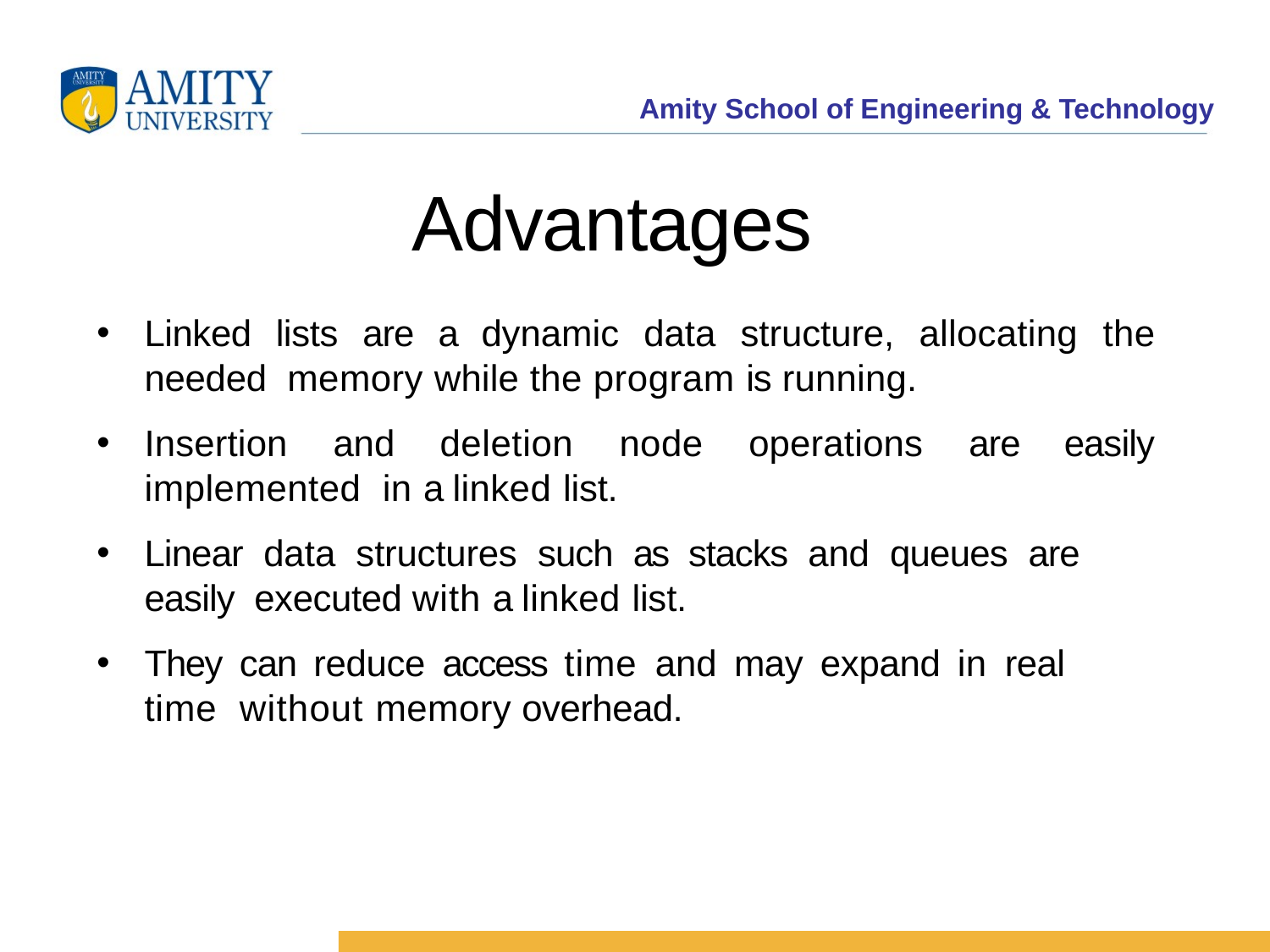

# Advantages
Linked lists are a dynamic data structure, allocating the needed  memory while the program is running.
Insertion and deletion node operations are easily implemented  in a linked list.
Linear data structures such as stacks and queues are easily  executed with a linked list.
They can reduce access time and may expand in real time  without memory overhead.